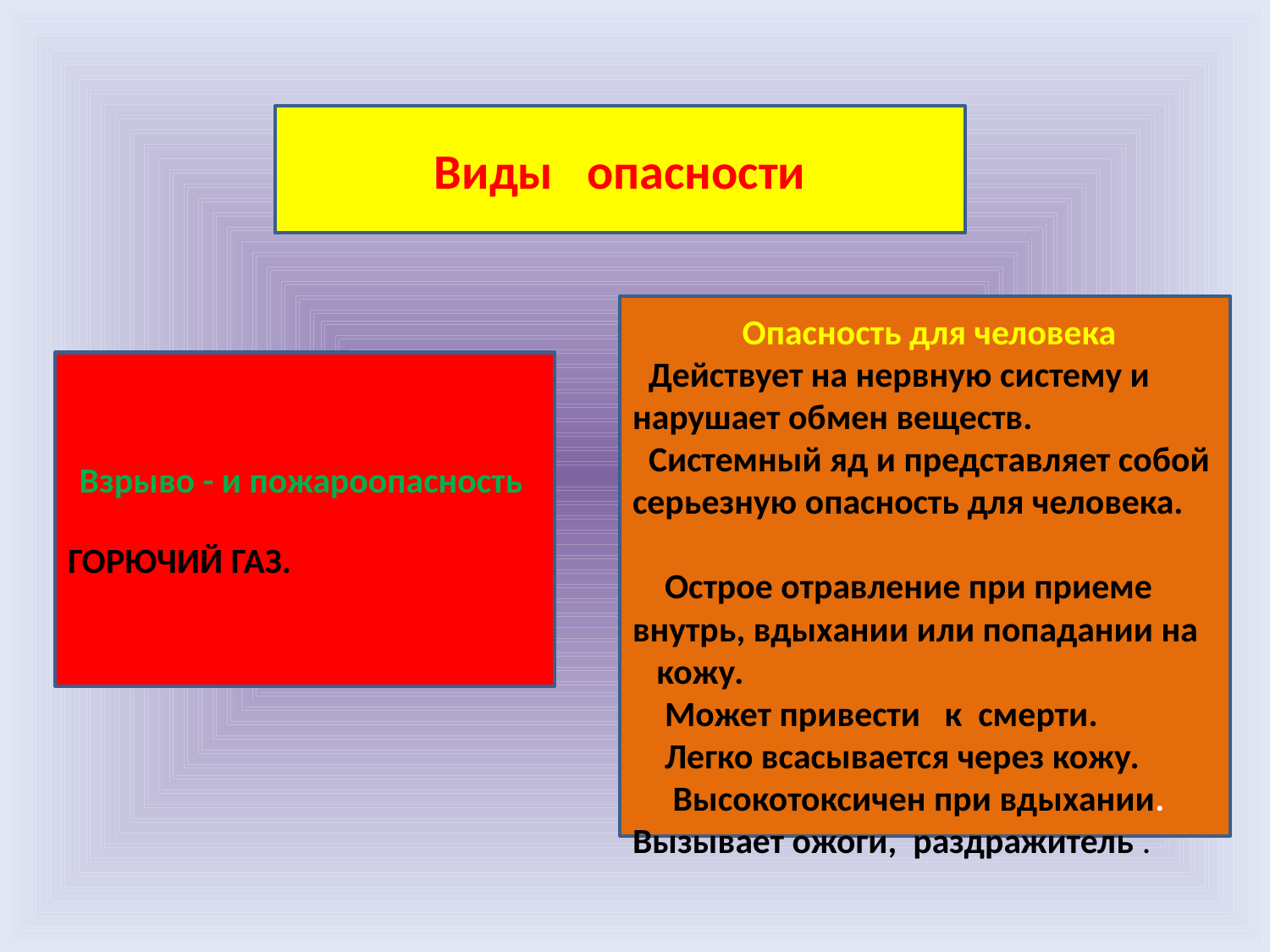

Виды   опасности

  Опасность для человека
  Действует на нервную систему и нарушает обмен веществ.
  Системный яд и представляет собой серьезную опасность для человека.
    Острое отравление при приеме       внутрь, вдыхании или попадании на      кожу.
    Может привести   к  смерти.
    Легко всасывается через кожу.
     Высокотоксичен при вдыхании. Вызывает ожоги,  раздражитель .
Взрыво - и пожароопасность

ГОРЮЧИЙ ГАЗ.